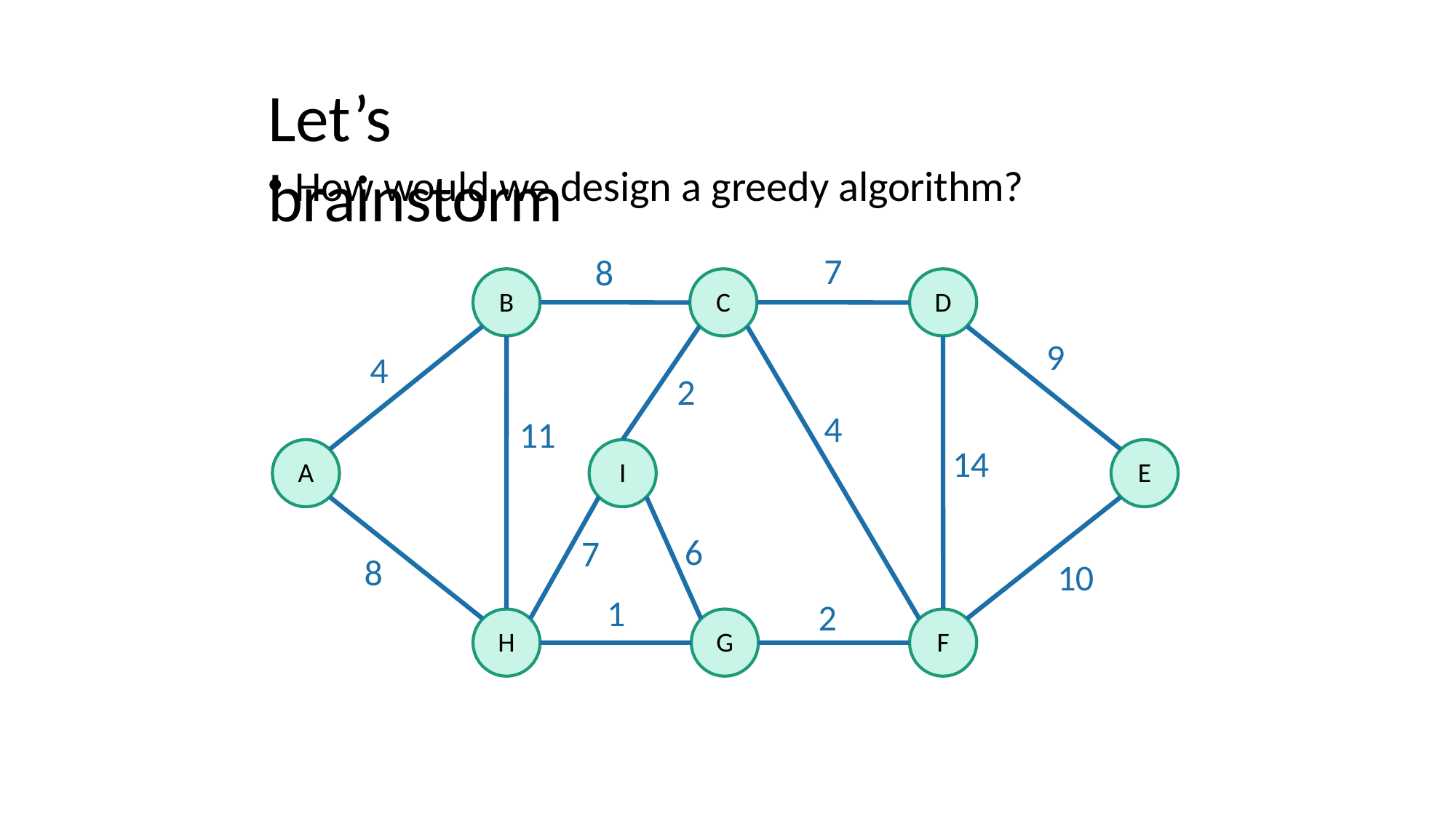

# Let’s brainstorm
How would we design a greedy algorithm?
7
8

B
C
D

9

4
2
4
11

14
A
I
E
6
7
8
10
1
2

H
G
F